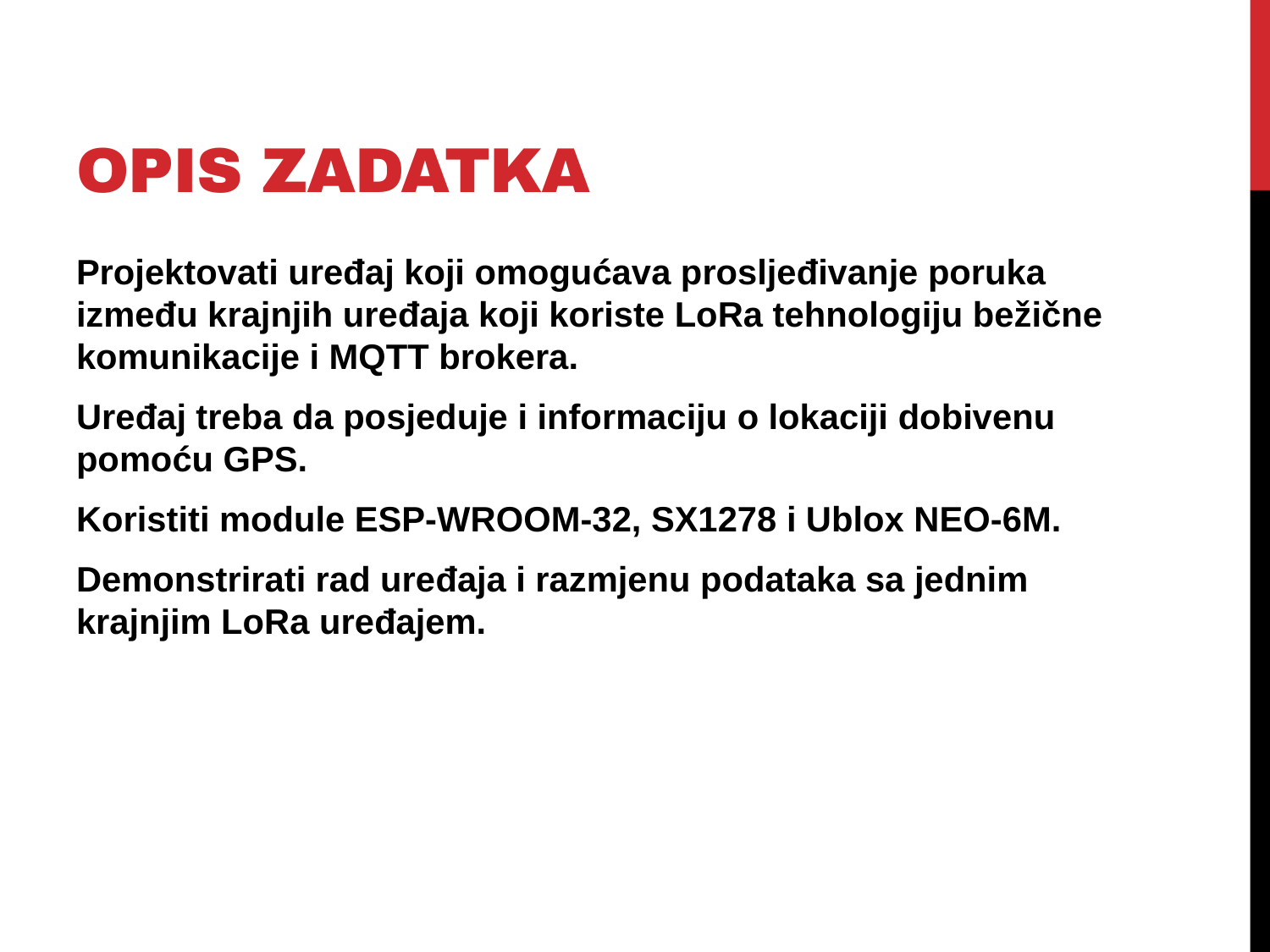

# Opis zadatka
Projektovati uređaj koji omogućava prosljeđivanje poruka između krajnjih uređaja koji koriste LoRa tehnologiju bežične komunikacije i MQTT brokera.
Uređaj treba da posjeduje i informaciju o lokaciji dobivenu pomoću GPS.
Koristiti module ESP-WROOM-32, SX1278 i Ublox NEO-6M.
Demonstrirati rad uređaja i razmjenu podataka sa jednim krajnjim LoRa uređajem.